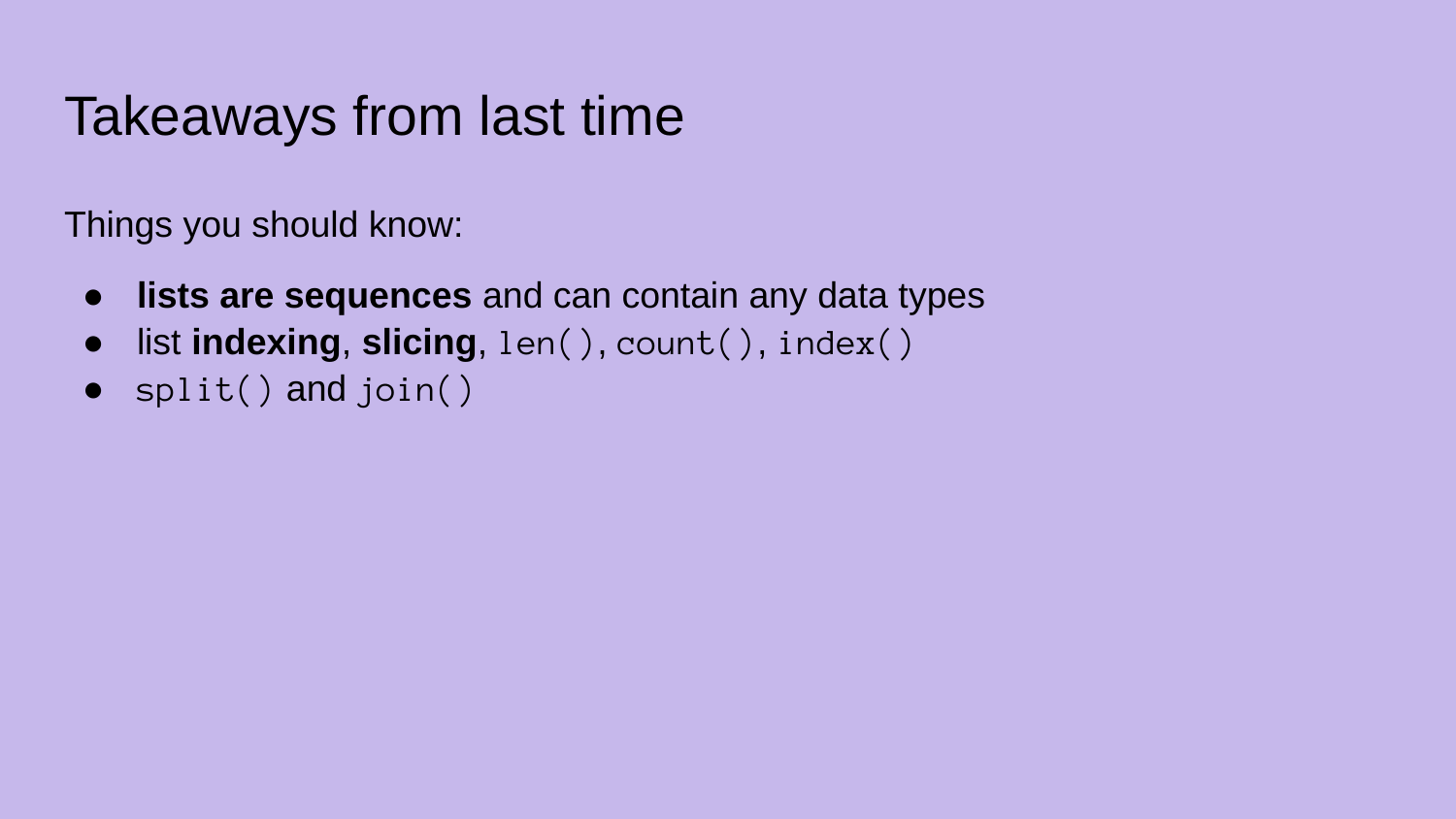

# Takeaways from last time
Things you should know:
lists are sequences and can contain any data types
list indexing, slicing, len(), count(), index()
split() and join()